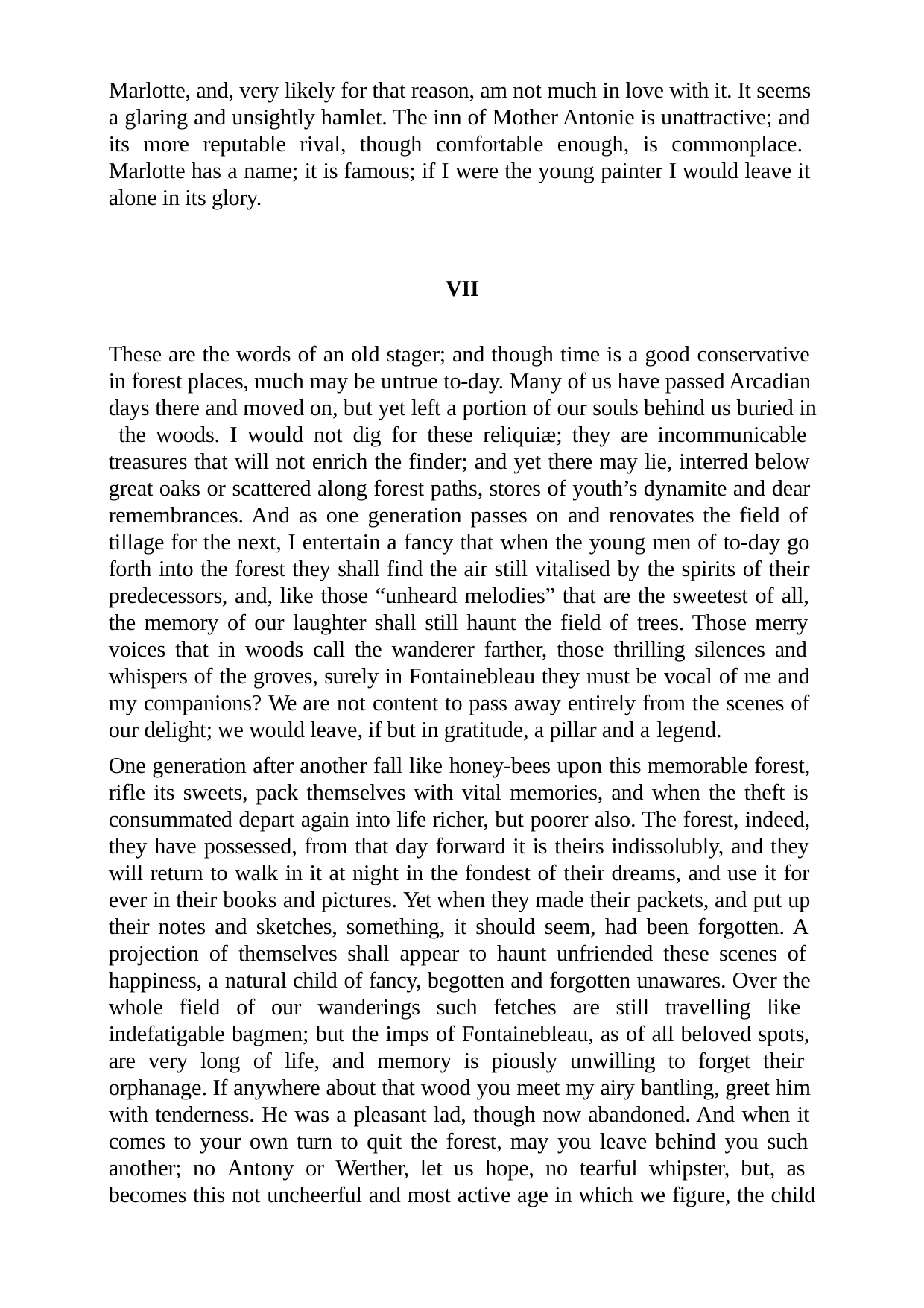

Marlotte, and, very likely for that reason, am not much in love with it. It seems  a glaring and unsightly hamlet. The inn of Mother Antonie is unattractive; and  its more reputable rival, though comfortable enough, is commonplace.  Marlotte has a name; it is famous; if I were the young painter I would leave it  alone in its glory.

VII

These are the words of an old stager; and though time is a good conservative  in forest places, much may be untrue to-day. Many of us have passed Arcadian  days there and moved on, but yet left a portion of our souls behind us buried in  the woods. I would not dig for these reliquiæ; they are incommunicable  treasures that will not enrich the finder; and yet there may lie, interred below  great oaks or scattered along forest paths, stores of youth’s dynamite and dear  remembrances. And as one generation passes on and renovates the field of  tillage for the next, I entertain a fancy that when the young men of to-day go  forth into the forest they shall find the air still vitalised by the spirits of their  predecessors, and, like those “unheard melodies” that are the sweetest of all,  the memory of our laughter shall still haunt the field of trees. Those merry  voices that in woods call the wanderer farther, those thrilling silences and  whispers of the groves, surely in Fontainebleau they must be vocal of me and  my companions? We are not content to pass away entirely from the scenes of  our delight; we would leave, if but in gratitude, a pillar and a legend.
One generation after another fall like honey-bees upon this memorable forest,  rifle its sweets, pack themselves with vital memories, and when the theft is  consummated depart again into life richer, but poorer also. The forest, indeed,  they have possessed, from that day forward it is theirs indissolubly, and they  will return to walk in it at night in the fondest of their dreams, and use it for  ever in their books and pictures. Yet when they made their packets, and put up  their notes and sketches, something, it should seem, had been forgotten. A  projection of themselves shall appear to haunt unfriended these scenes of  happiness, a natural child of fancy, begotten and forgotten unawares. Over the  whole field of our wanderings such fetches are still travelling like  indefatigable bagmen; but the imps of Fontainebleau, as of all beloved spots,  are very long of life, and memory is piously unwilling to forget their  orphanage. If anywhere about that wood you meet my airy bantling, greet him  with tenderness. He was a pleasant lad, though now abandoned. And when it  comes to your own turn to quit the forest, may you leave behind you such  another; no Antony or Werther, let us hope, no tearful whipster, but, as  becomes this not uncheerful and most active age in which we figure, the child